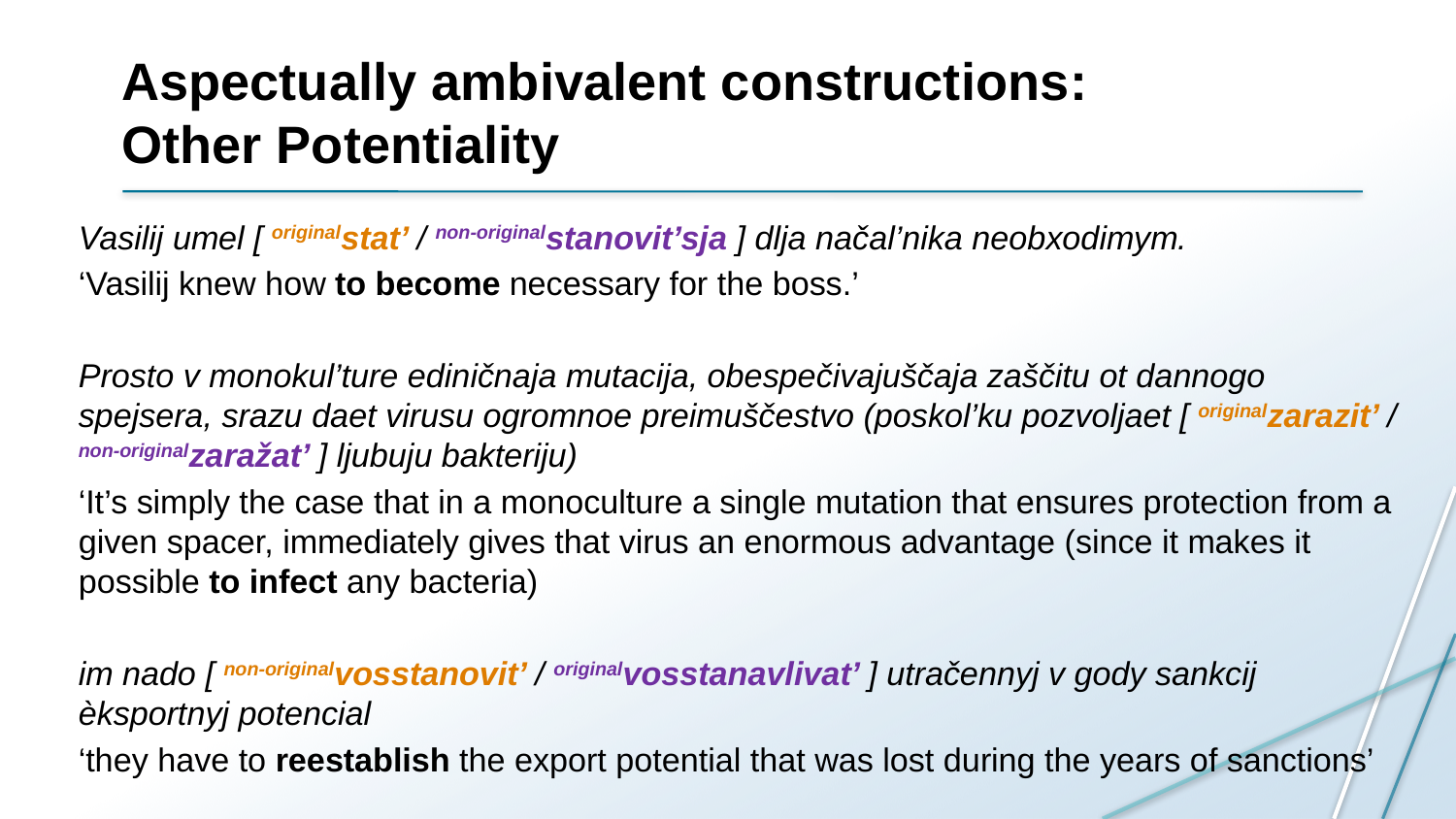

# Aspectually ambivalent constructions: Other Potentiality
Vasilij umel [ originalstat’ / non-originalstanovit’sja ] dlja načal’nika neobxodimym.
‘Vasilij knew how to become necessary for the boss.’

Prosto v monokul’ture ediničnaja mutacija, obespečivajuščaja zaščitu ot dannogo spejsera, srazu daet virusu ogromnoe preimuščestvo (poskol’ku pozvoljaet [ originalzarazit’ / non-originalzaražat’ ] ljubuju bakteriju)
‘It’s simply the case that in a monoculture a single mutation that ensures protection from a given spacer, immediately gives that virus an enormous advantage (since it makes it possible to infect any bacteria)

im nado [ non-originalvosstanovit’ / originalvosstanavlivat’ ] utračennyj v gody sankcij èksportnyj potencial
‘they have to reestablish the export potential that was lost during the years of sanctions’